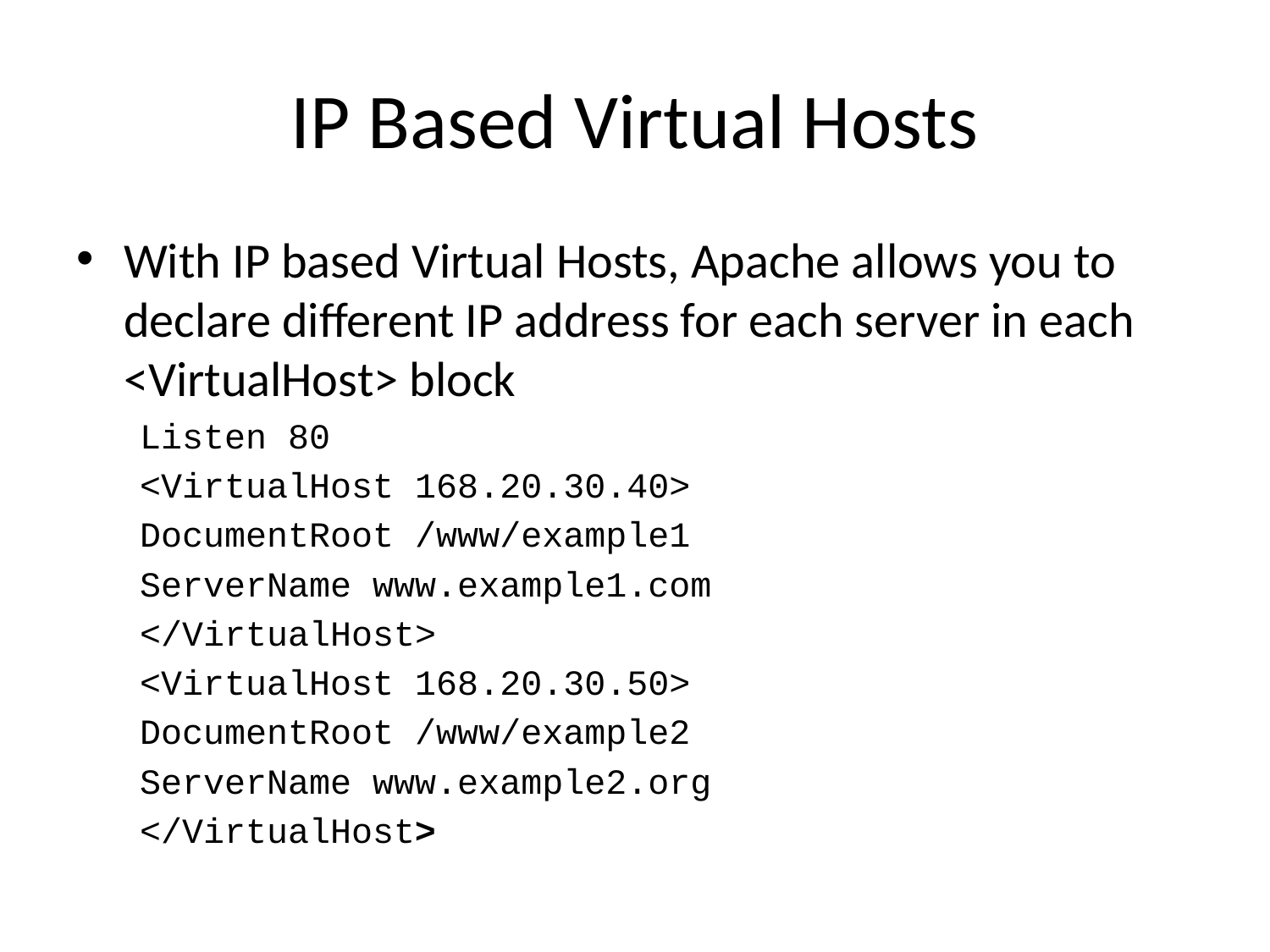

# IP Based Virtual Hosts
With IP based Virtual Hosts, Apache allows you to declare different IP address for each server in each <VirtualHost> block
Listen 80
<VirtualHost 168.20.30.40>
DocumentRoot /www/example1
ServerName www.example1.com
</VirtualHost>
<VirtualHost 168.20.30.50>
DocumentRoot /www/example2
ServerName www.example2.org
</VirtualHost>